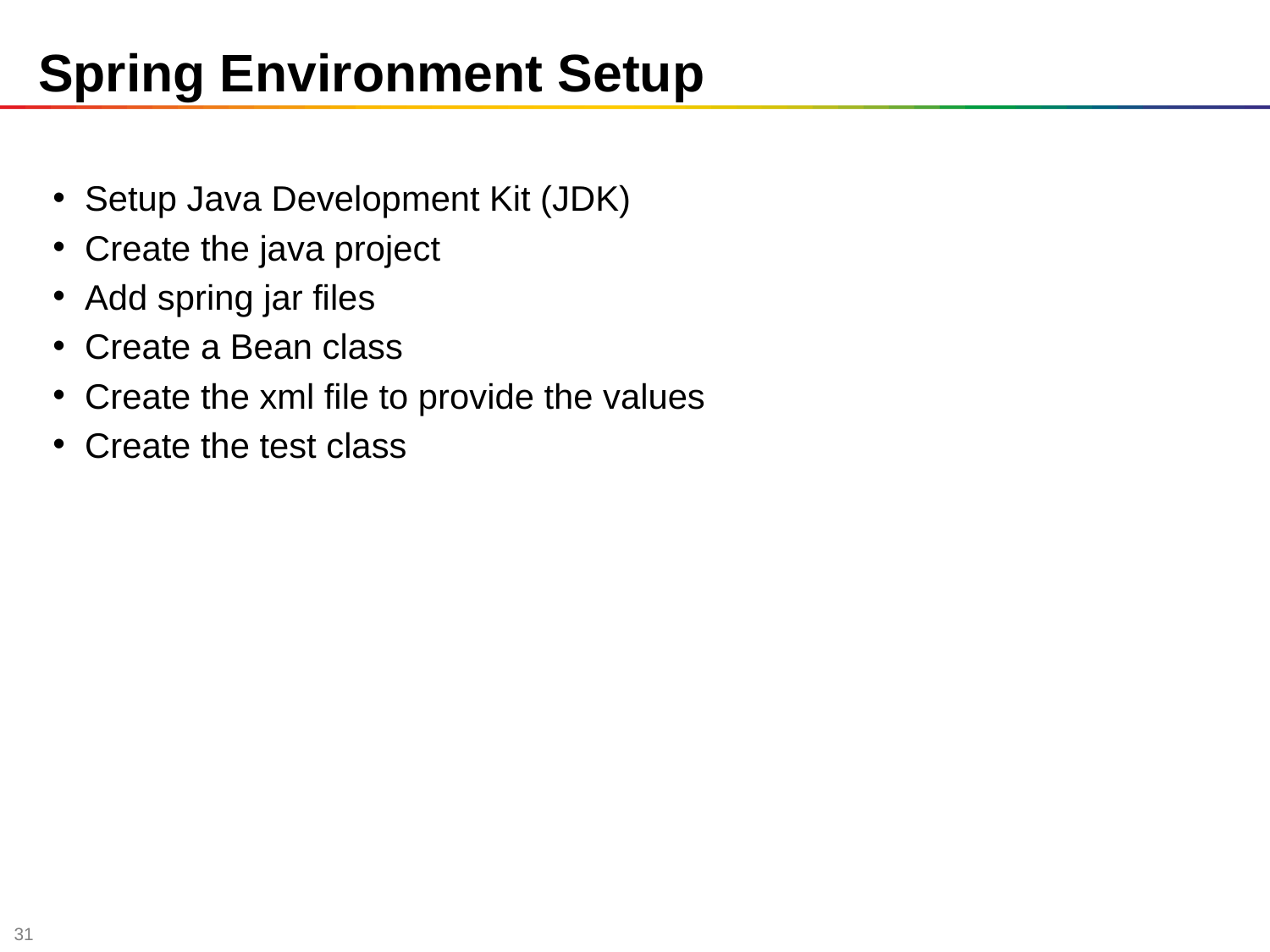

# Spring Environment Setup
Setup Java Development Kit (JDK)
Create the java project
Add spring jar files
Create a Bean class
Create the xml file to provide the values
Create the test class